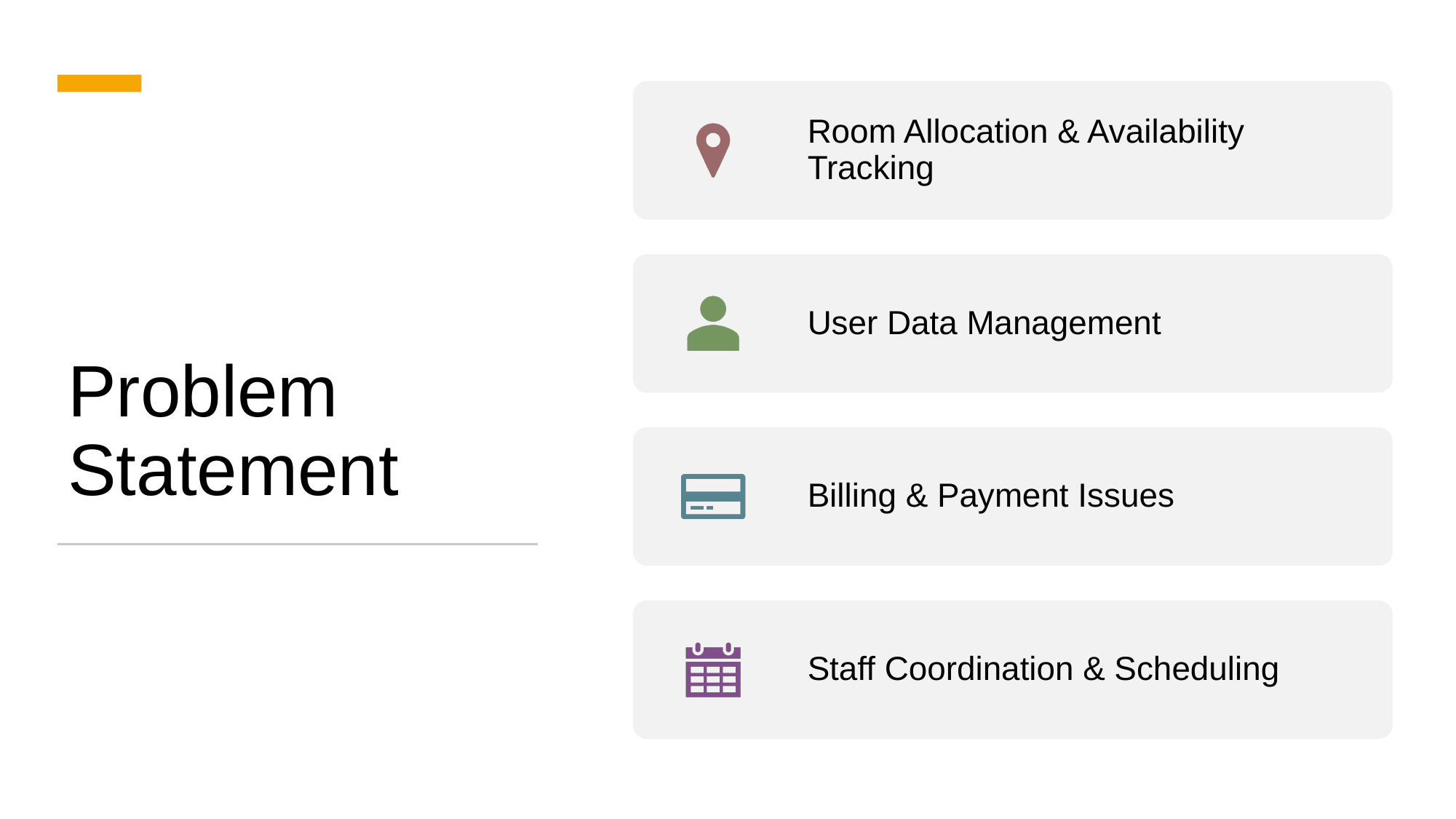

Room Allocation & Availability Tracking
User Data Management
Billing & Payment Issues
Staff Coordination & Scheduling
# Problem Statement